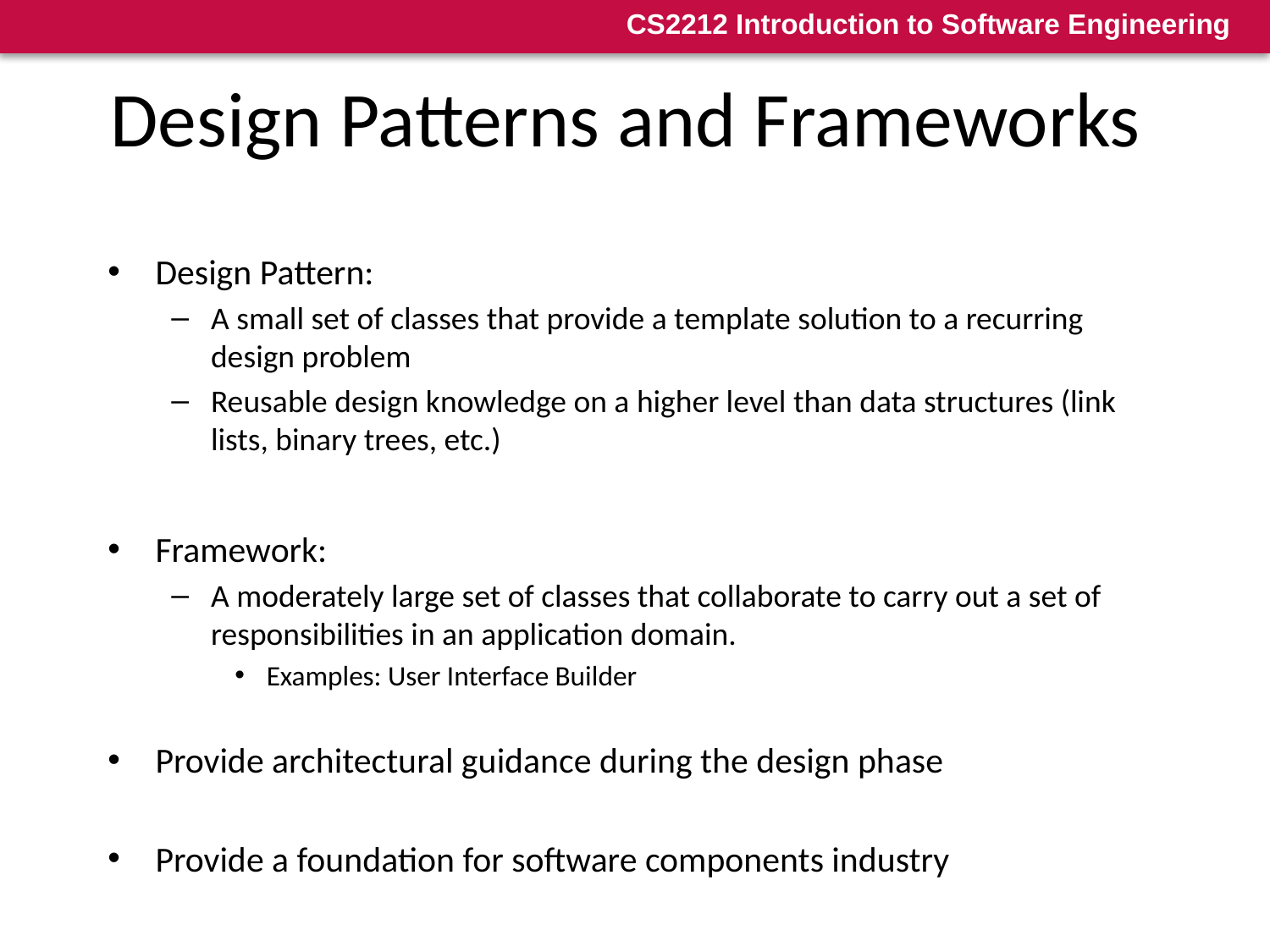

# Design Patterns and Frameworks
Design Pattern:
A small set of classes that provide a template solution to a recurring design problem
Reusable design knowledge on a higher level than data structures (link lists, binary trees, etc.)

Framework:
A moderately large set of classes that collaborate to carry out a set of responsibilities in an application domain.
Examples: User Interface Builder

Provide architectural guidance during the design phase

Provide a foundation for software components industry